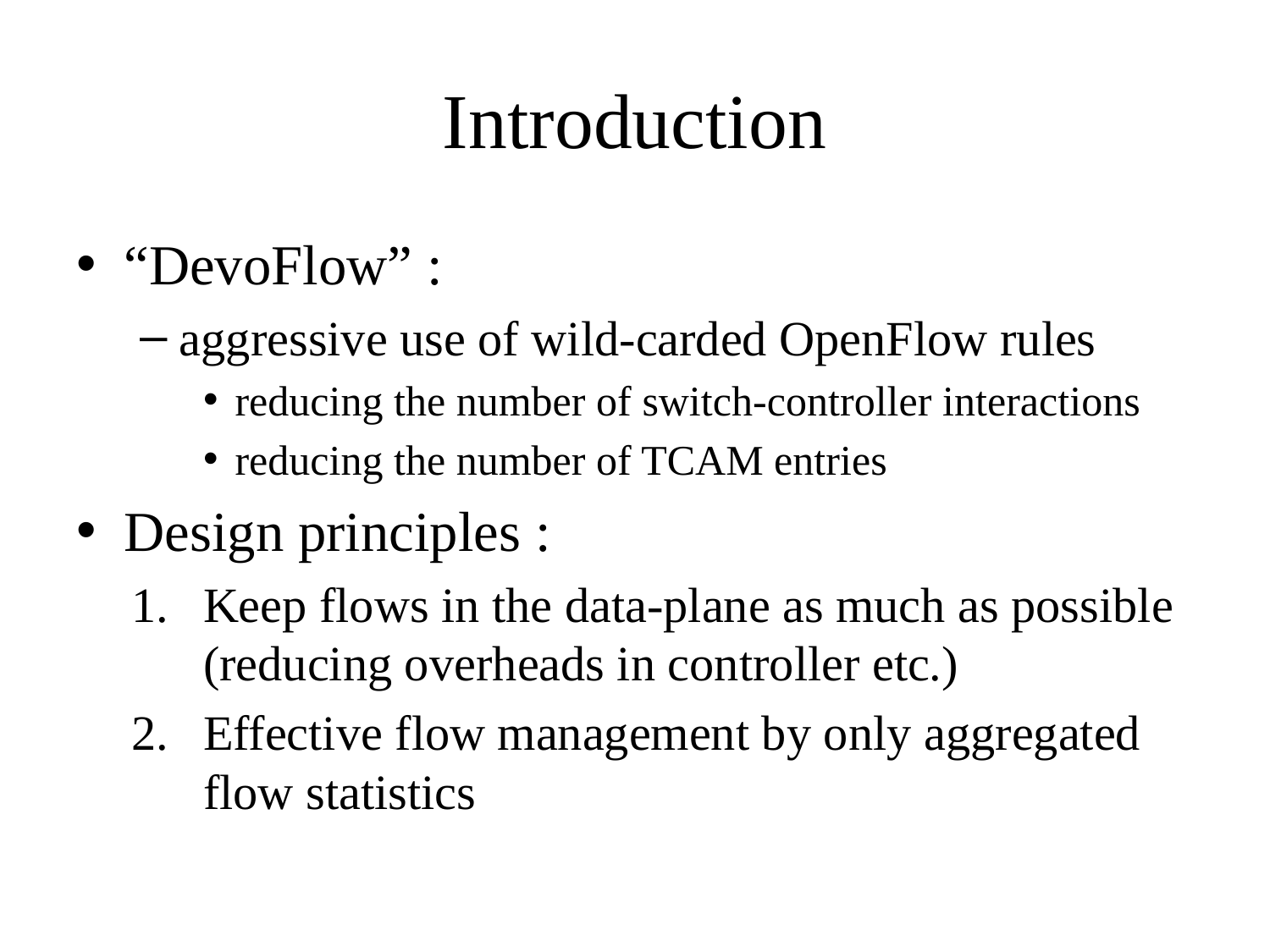

# Introduction
“DevoFlow” :
aggressive use of wild-carded OpenFlow rules
reducing the number of switch-controller interactions
reducing the number of TCAM entries
Design principles :
Keep flows in the data-plane as much as possible (reducing overheads in controller etc.)
Effective flow management by only aggregated flow statistics